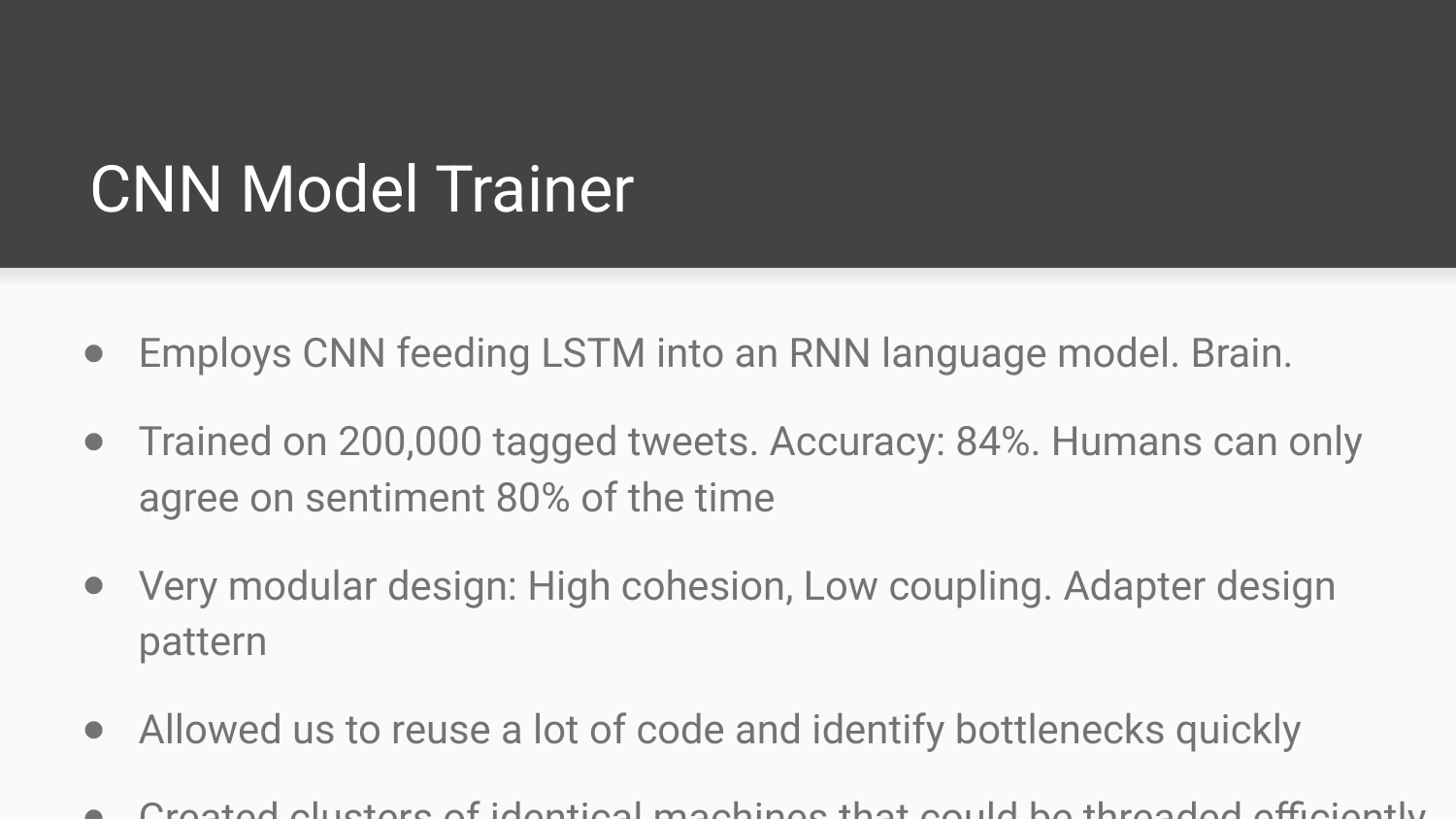

# CNN Model Trainer
Employs CNN feeding LSTM into an RNN language model. Brain.
Trained on 200,000 tagged tweets. Accuracy: 84%. Humans can only agree on sentiment 80% of the time
Very modular design: High cohesion, Low coupling. Adapter design pattern
Allowed us to reuse a lot of code and identify bottlenecks quickly
Created clusters of identical machines that could be threaded efficiently